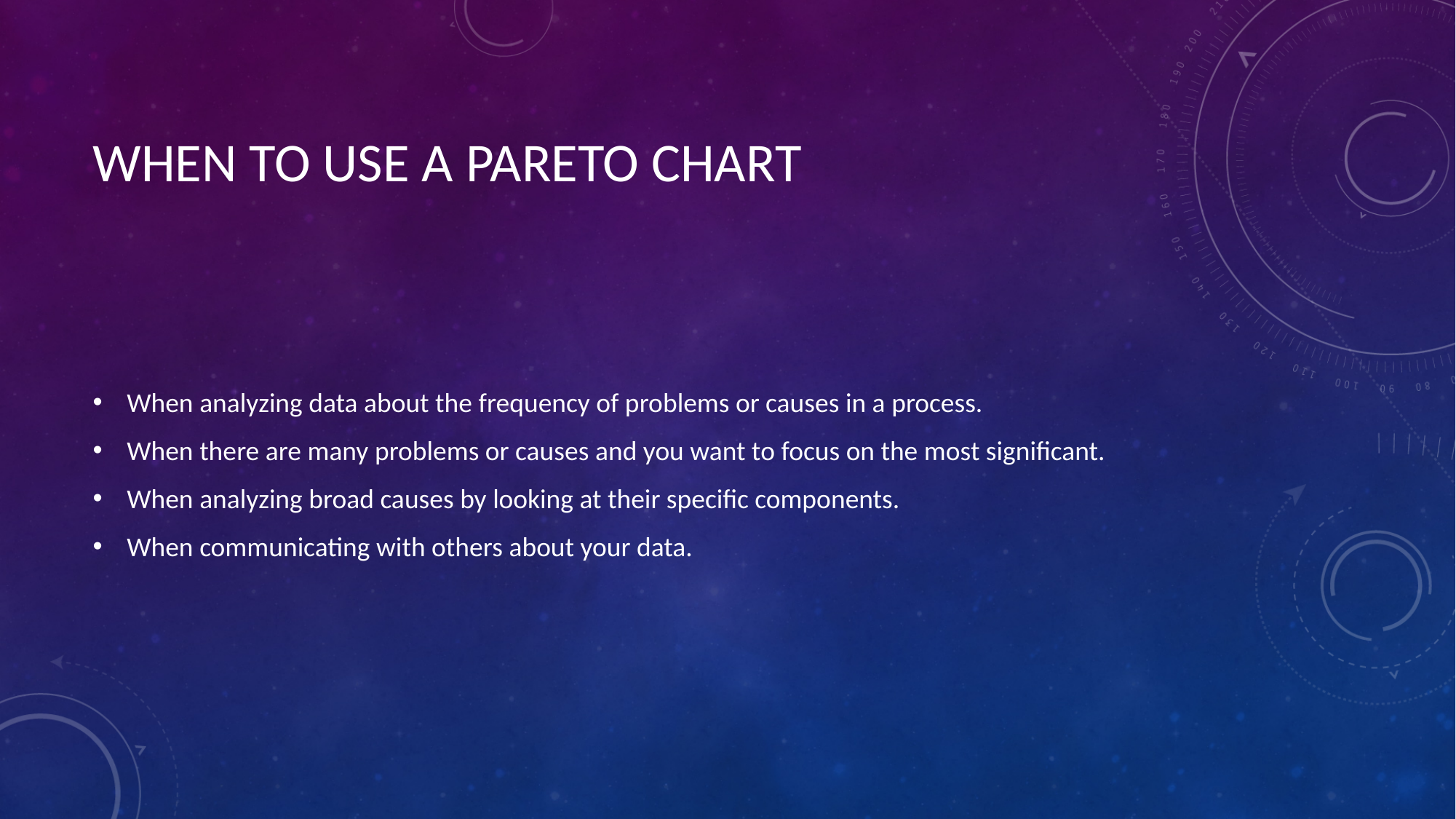

# When to Use a Pareto Chart
When analyzing data about the frequency of problems or causes in a process.
When there are many problems or causes and you want to focus on the most significant.
When analyzing broad causes by looking at their specific components.
When communicating with others about your data.